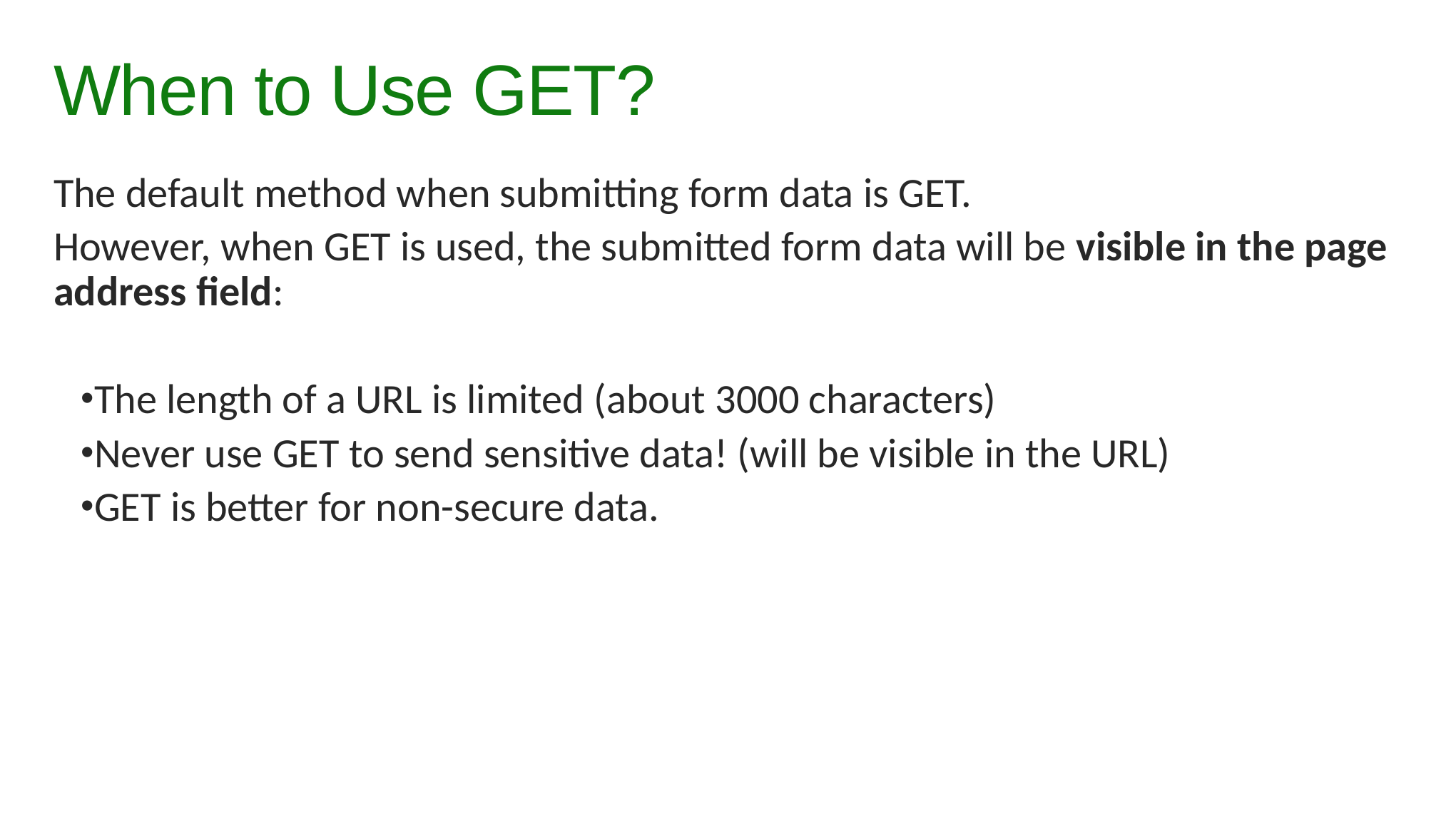

# When to Use GET?
The default method when submitting form data is GET.
However, when GET is used, the submitted form data will be visible in the page address field:

The length of a URL is limited (about 3000 characters)
Never use GET to send sensitive data! (will be visible in the URL)
GET is better for non-secure data.